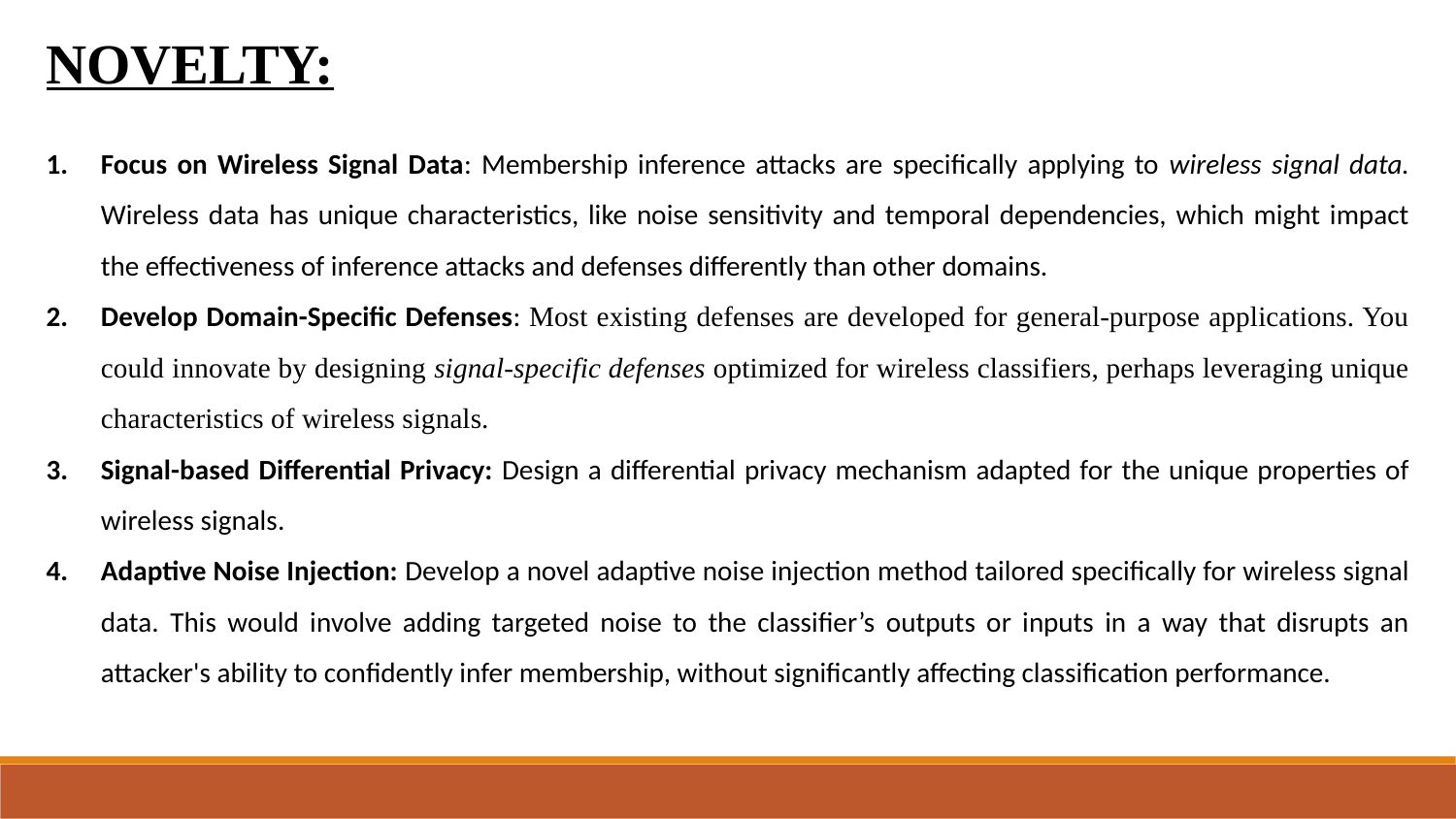

NOVELTY:
Focus on Wireless Signal Data: Membership inference attacks are specifically applying to wireless signal data. Wireless data has unique characteristics, like noise sensitivity and temporal dependencies, which might impact the effectiveness of inference attacks and defenses differently than other domains.
Develop Domain-Specific Defenses: Most existing defenses are developed for general-purpose applications. You could innovate by designing signal-specific defenses optimized for wireless classifiers, perhaps leveraging unique characteristics of wireless signals.
Signal-based Differential Privacy: Design a differential privacy mechanism adapted for the unique properties of wireless signals.
Adaptive Noise Injection: Develop a novel adaptive noise injection method tailored specifically for wireless signal data. This would involve adding targeted noise to the classifier’s outputs or inputs in a way that disrupts an attacker's ability to confidently infer membership, without significantly affecting classification performance.